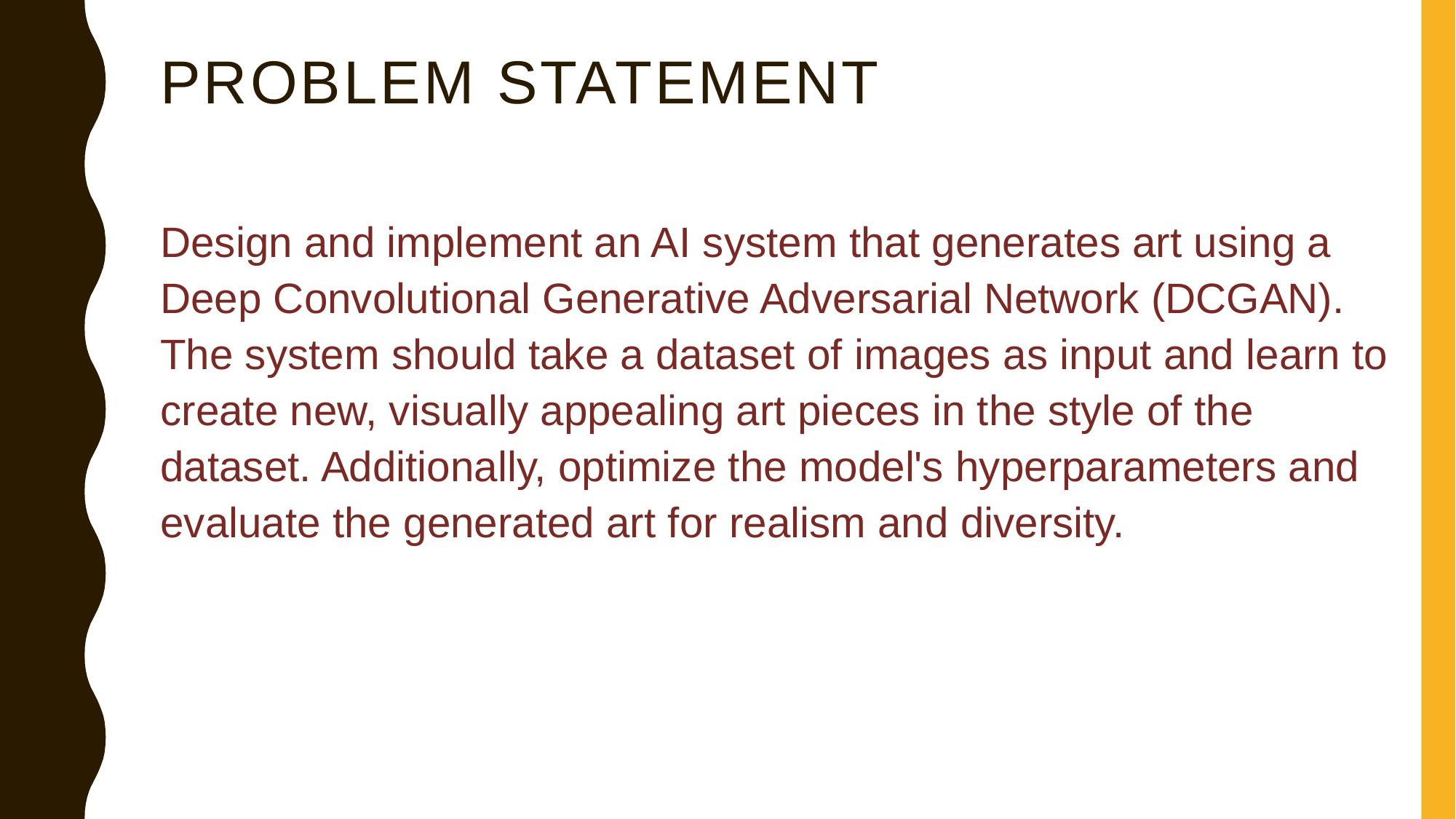

# PROBLEM STATEMENT
Design and implement an AI system that generates art using a Deep Convolutional Generative Adversarial Network (DCGAN). The system should take a dataset of images as input and learn to create new, visually appealing art pieces in the style of the dataset. Additionally, optimize the model's hyperparameters and evaluate the generated art for realism and diversity.